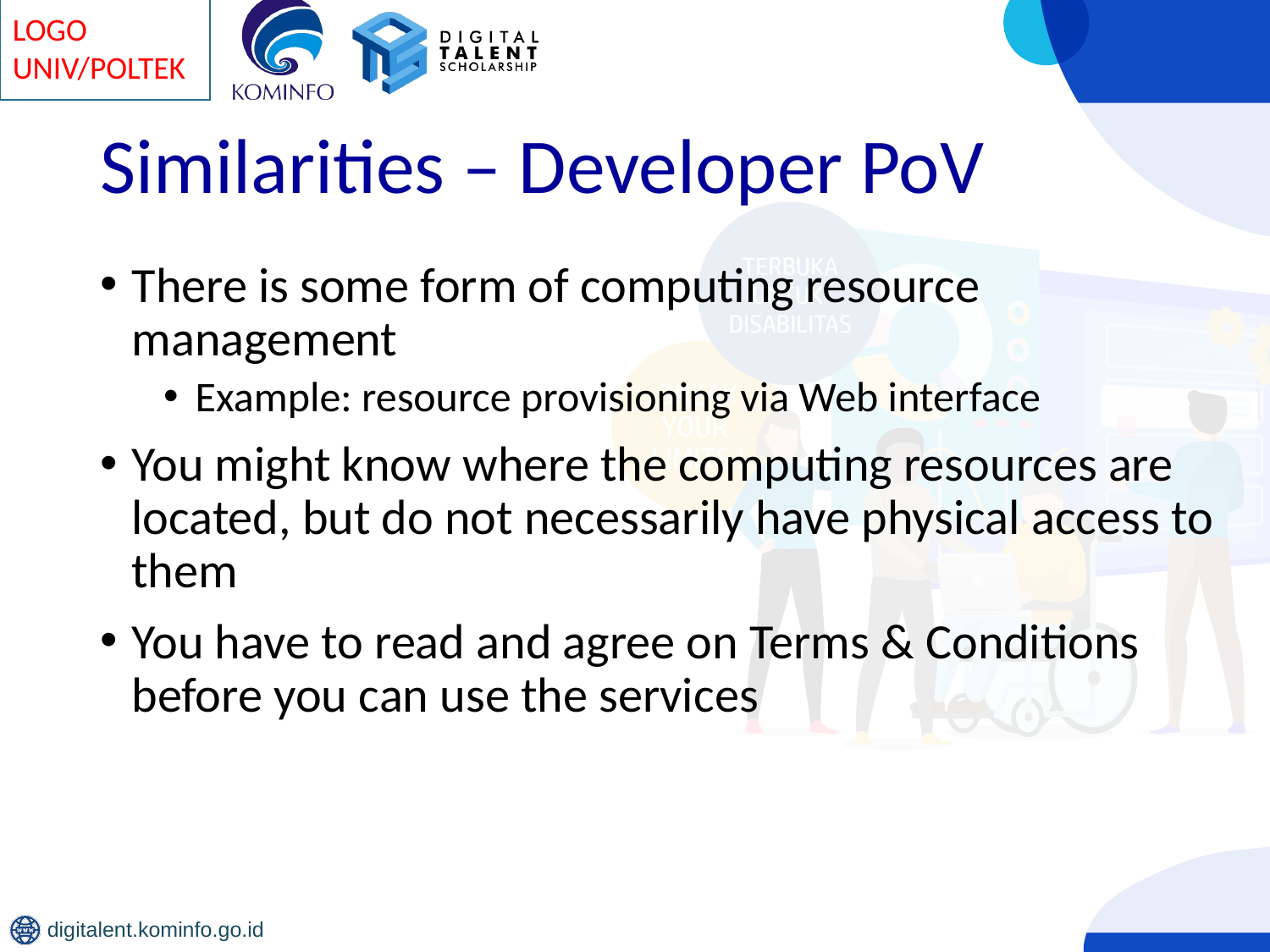

# Similarities – Developer PoV
There is some form of computing resource management
Example: resource provisioning via Web interface
You might know where the computing resources are located, but do not necessarily have physical access to them
You have to read and agree on Terms & Conditions before you can use the services